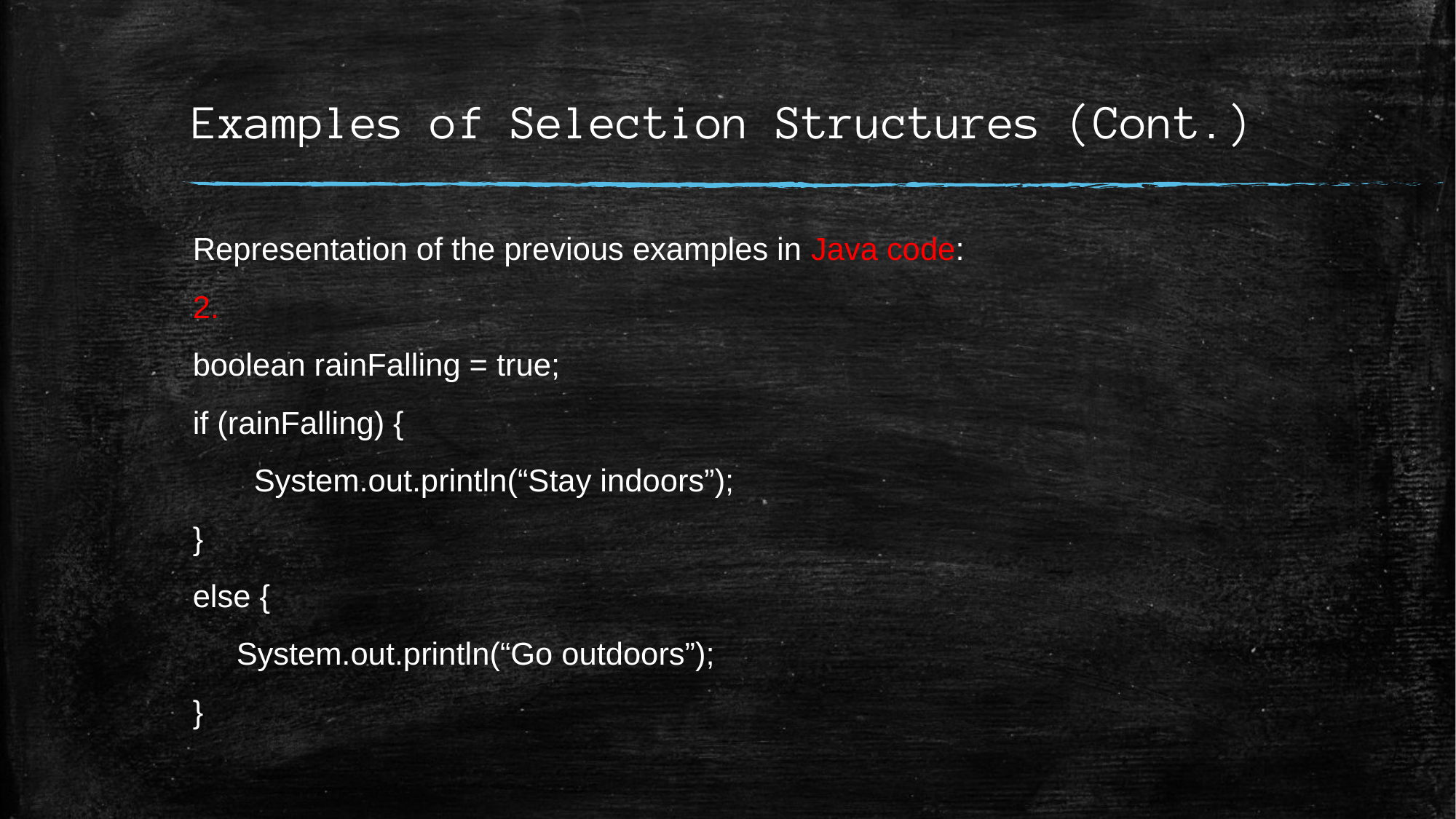

# Examples of Selection Structures (Cont.)
Representation of the previous examples in Java code:
2.
boolean rainFalling = true;
if (rainFalling) {
       System.out.println(“Stay indoors”);
}
else {
     System.out.println(“Go outdoors”);
}